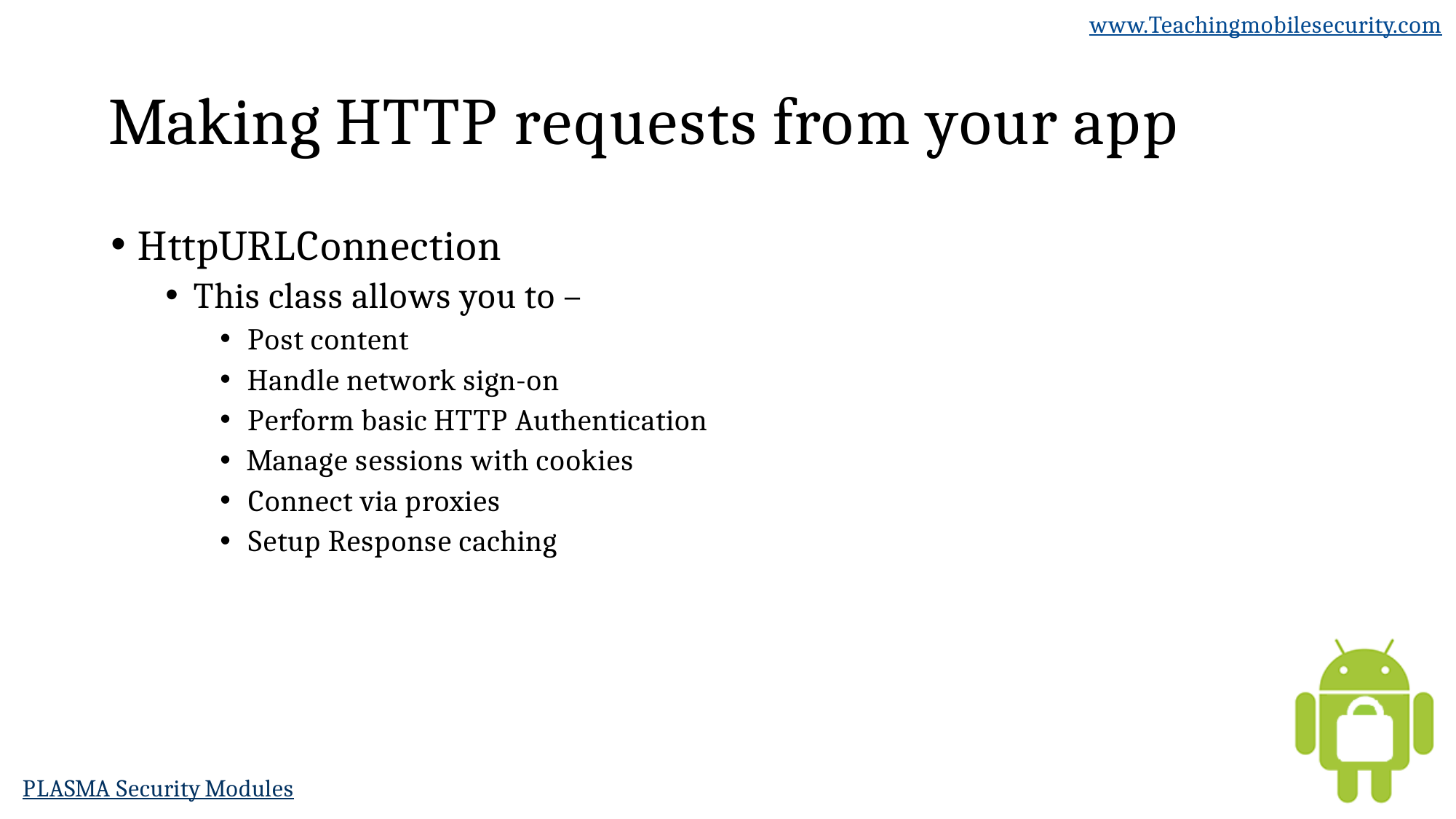

# Making HTTP requests from your app
HttpURLConnection
This class allows you to –
Post content
Handle network sign-on
Perform basic HTTP Authentication
Manage sessions with cookies
Connect via proxies
Setup Response caching